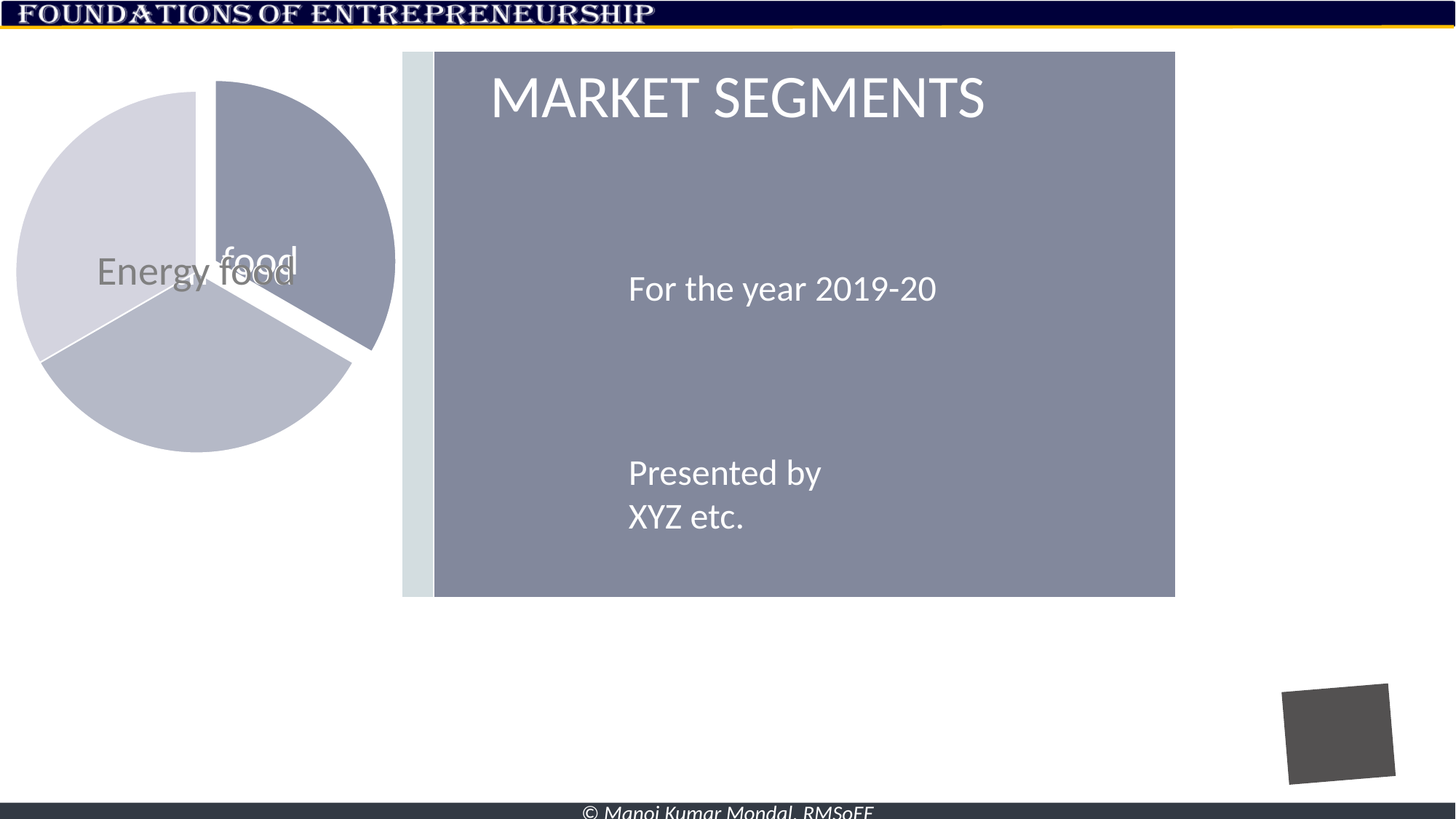

# Desaturated colors often appear more business-like.
Baby food
Health food
Energy food
|  |  |  |
| --- | --- | --- |
MARKET SEGMENTS
For the year 2019-20
Presented by
XYZ etc.